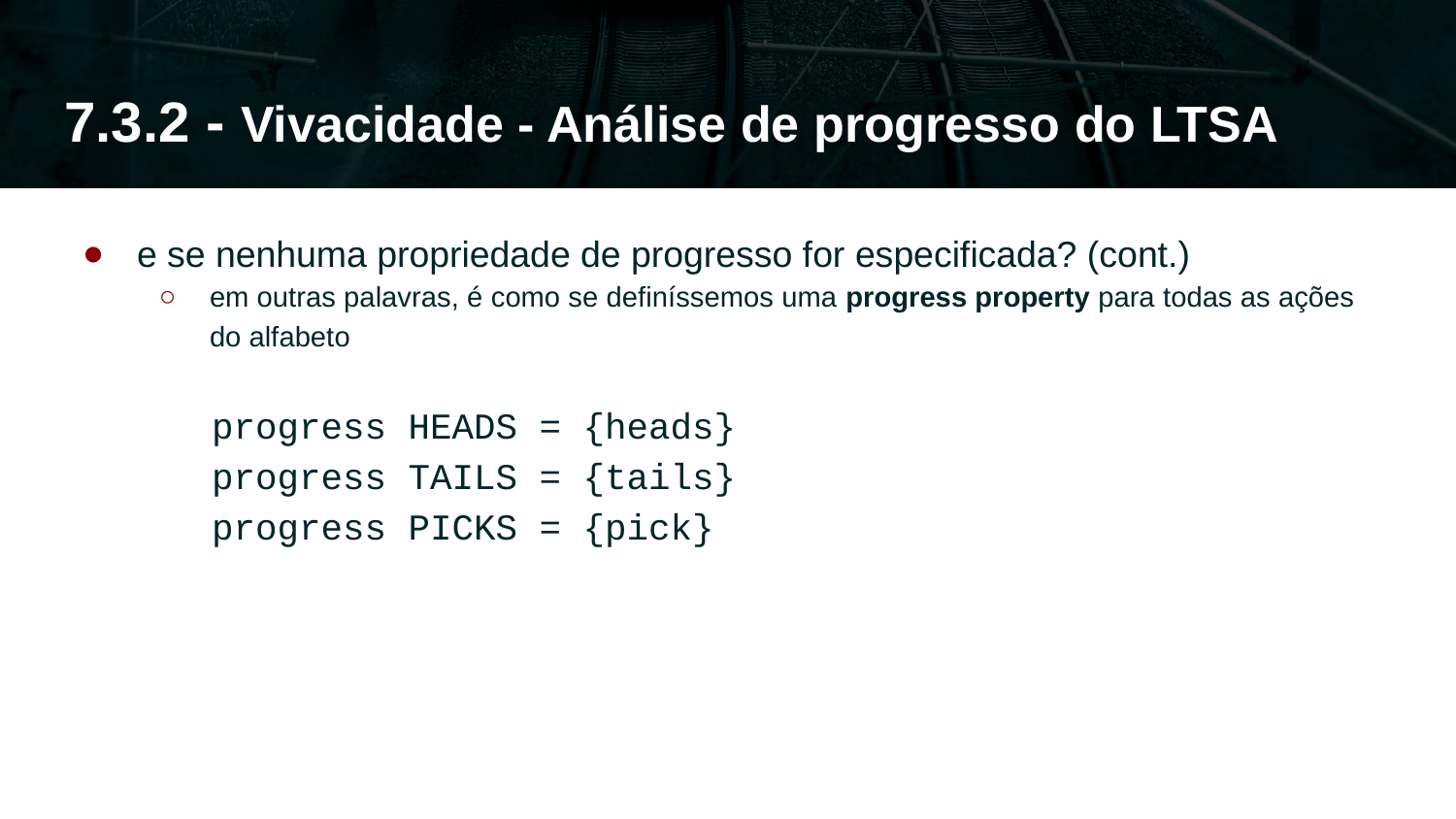

# 7.3.2 - Vivacidade - Análise de progresso do LTSA
e se nenhuma propriedade de progresso for especificada? (cont.)
em outras palavras, é como se definíssemos uma progress property para todas as ações do alfabeto
progress HEADS = {heads}
progress TAILS = {tails}
progress PICKS = {pick}